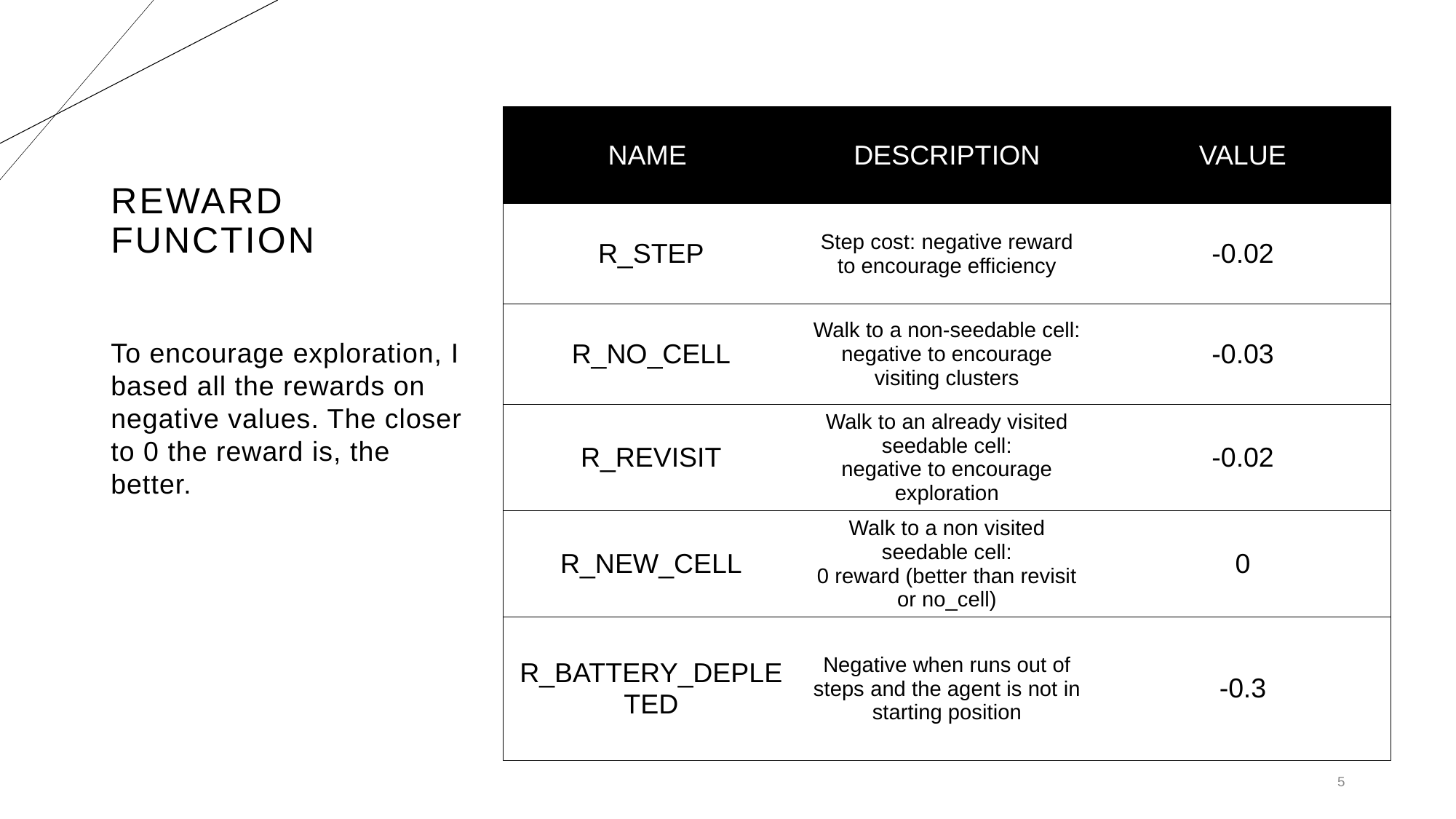

# Reward Function
| NAME | DESCRIPTION | VALUE |
| --- | --- | --- |
| R\_STEP | Step cost: negative reward to encourage efficiency | -0.02 |
| R\_NO\_CELL | Walk to a non-seedable cell: negative to encourage visiting clusters | -0.03 |
| R\_REVISIT | Walk to an already visited seedable cell: negative to encourage exploration | -0.02 |
| R\_NEW\_CELL | Walk to a non visited seedable cell: 0 reward (better than revisit or no\_cell) | 0 |
| R\_BATTERY\_DEPLETED | Negative when runs out of steps and the agent is not in starting position | -0.3 |
To encourage exploration, I based all the rewards on negative values. The closer to 0 the reward is, the better.
5